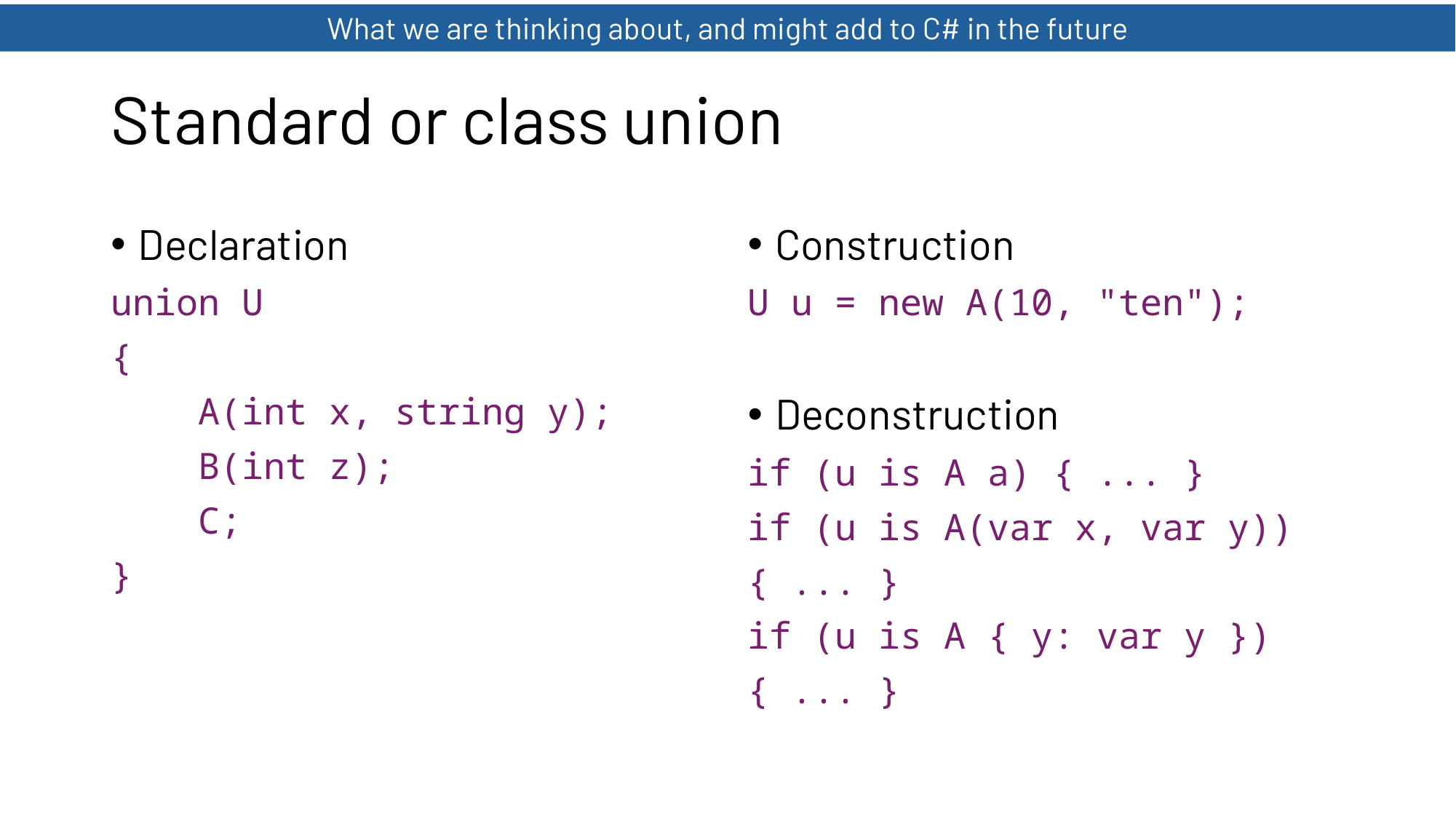

What we are thinking about, and might add to C# in the future
# Standard or class union
Declaration
union U
{
    A(int x, string y);
    B(int z);
    C;
}
Construction
U u = new A(10, "ten");

Deconstruction
if (u is A a) { ... }
if (u is A(var x, var y))
{ ... }
if (u is A { y: var y })
{ ... }